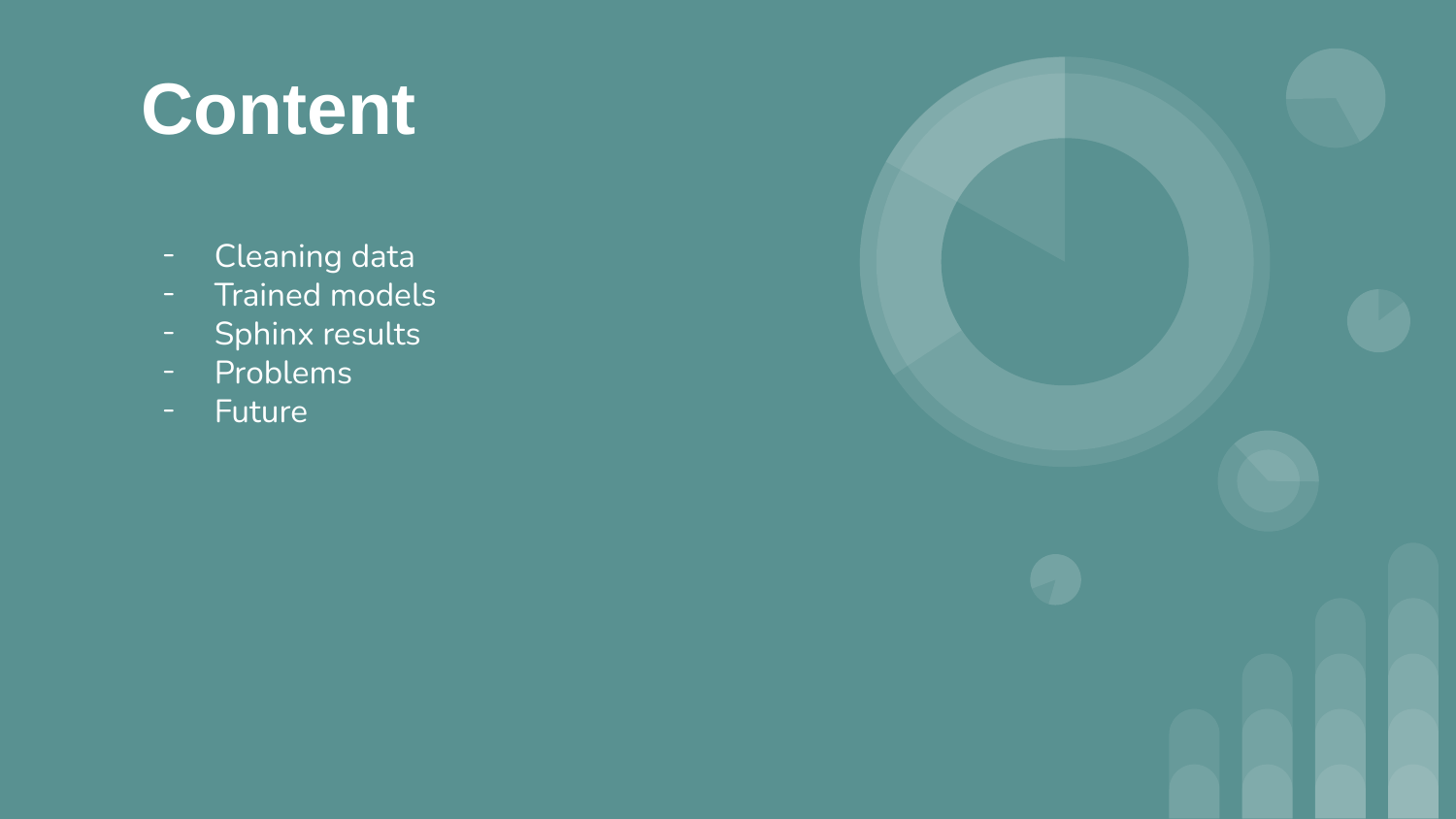

# Content

Cleaning data
Trained models
Sphinx results
Problems
Future